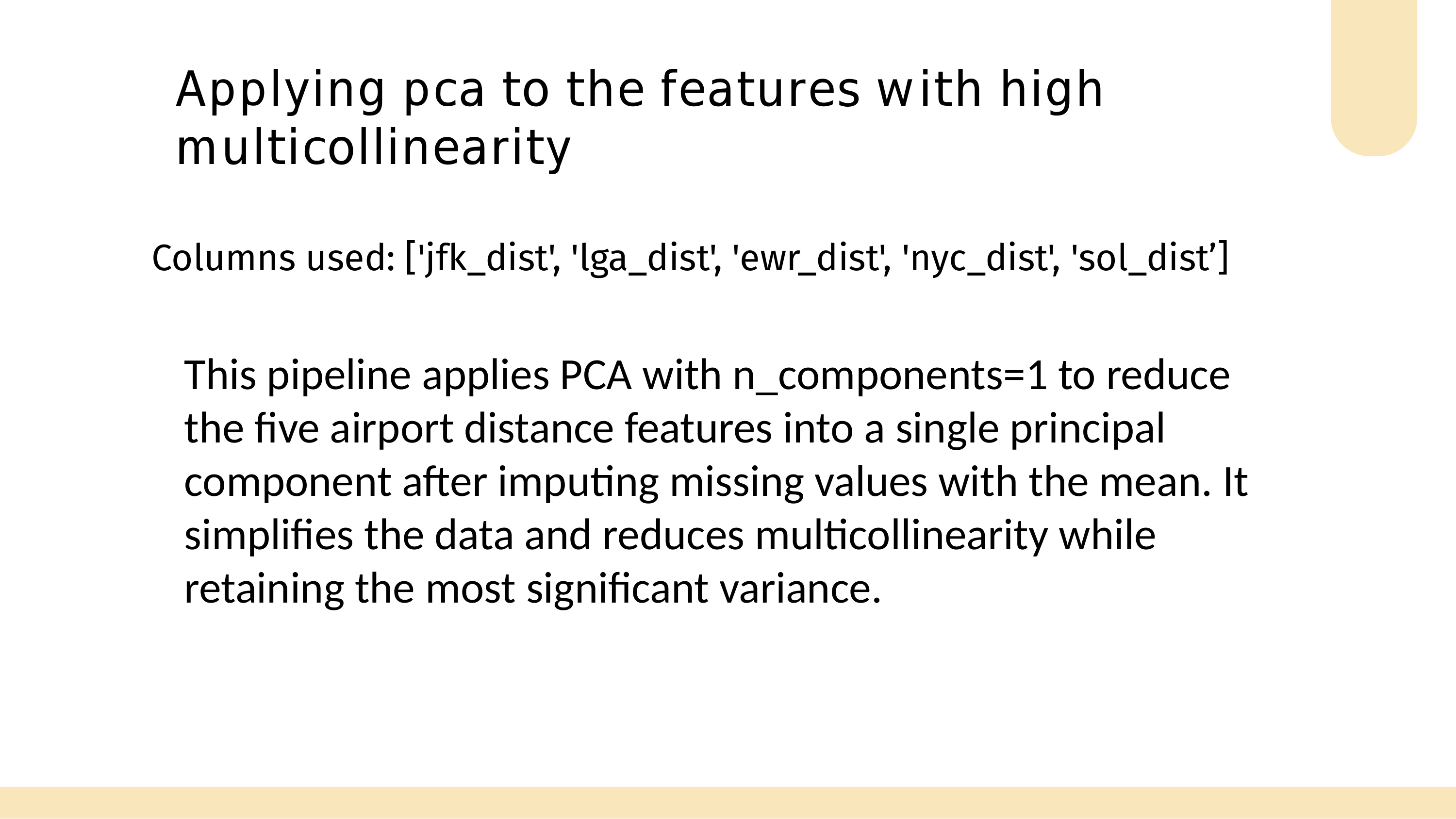

# Applying pca to the features with high multicollinearity
Columns used: ['jfk_dist', 'lga_dist', 'ewr_dist', 'nyc_dist', 'sol_dist’]

This pipeline applies PCA with n_components=1 to reduce the five airport distance features into a single principal component after imputing missing values with the mean. It simplifies the data and reduces multicollinearity while retaining the most significant variance.